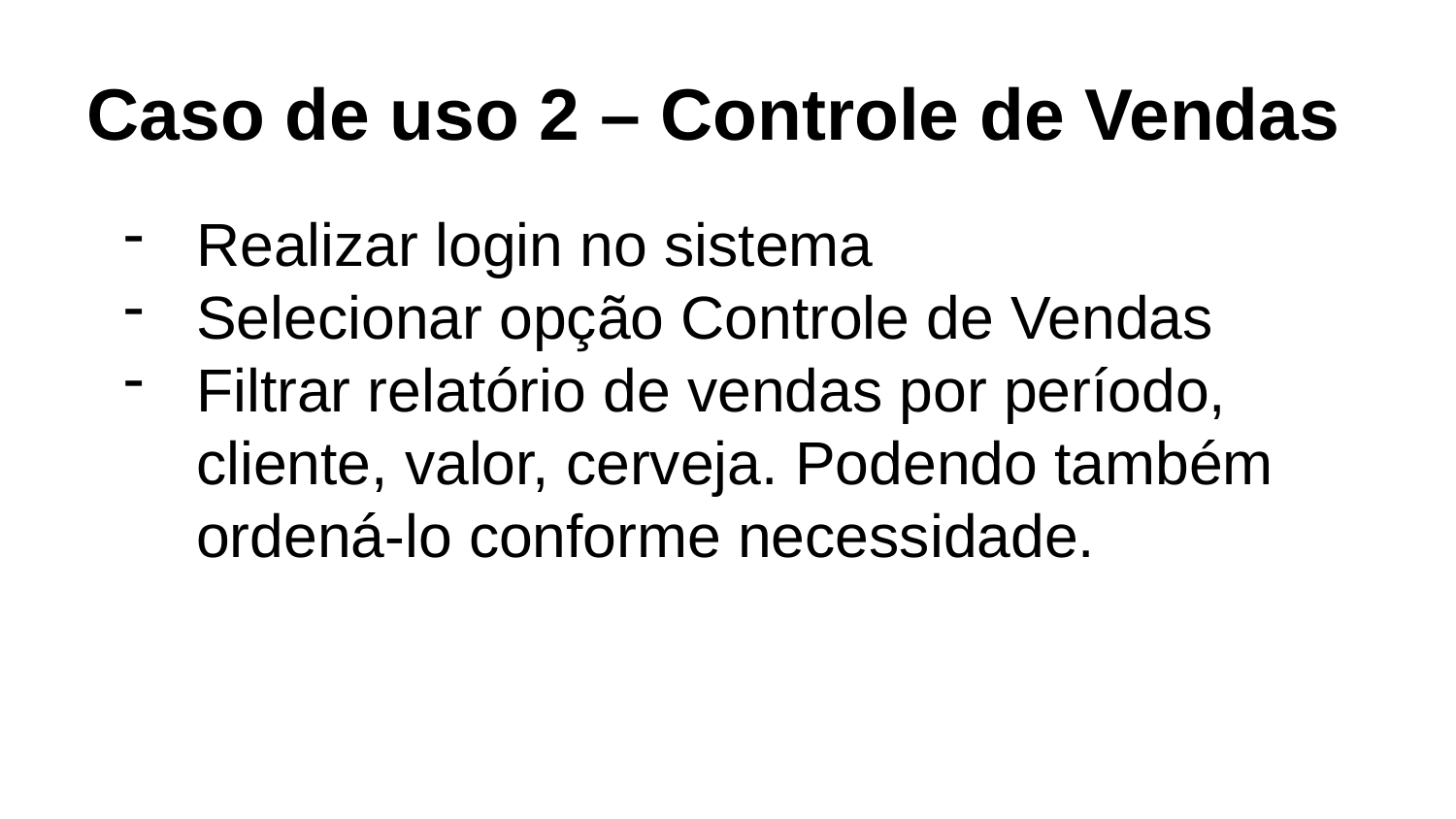

Caso de uso 2 – Controle de Vendas
Realizar login no sistema
Selecionar opção Controle de Vendas
Filtrar relatório de vendas por período, cliente, valor, cerveja. Podendo também ordená-lo conforme necessidade.